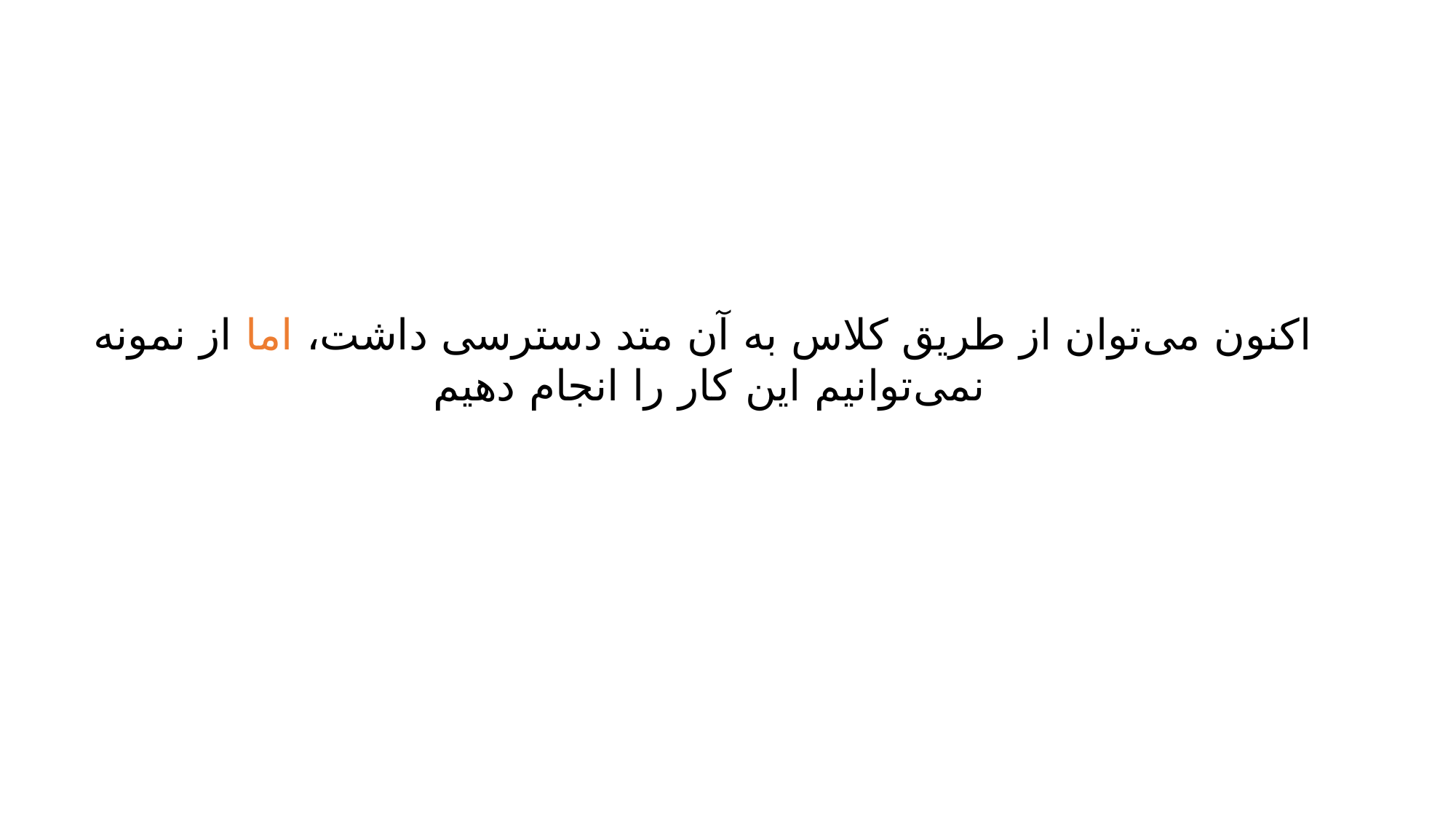

اکنون می‌توان از طریق کلاس به آن متد دسترسی داشت، اما از نمونه نمی‌توانیم این کار را انجام دهیم